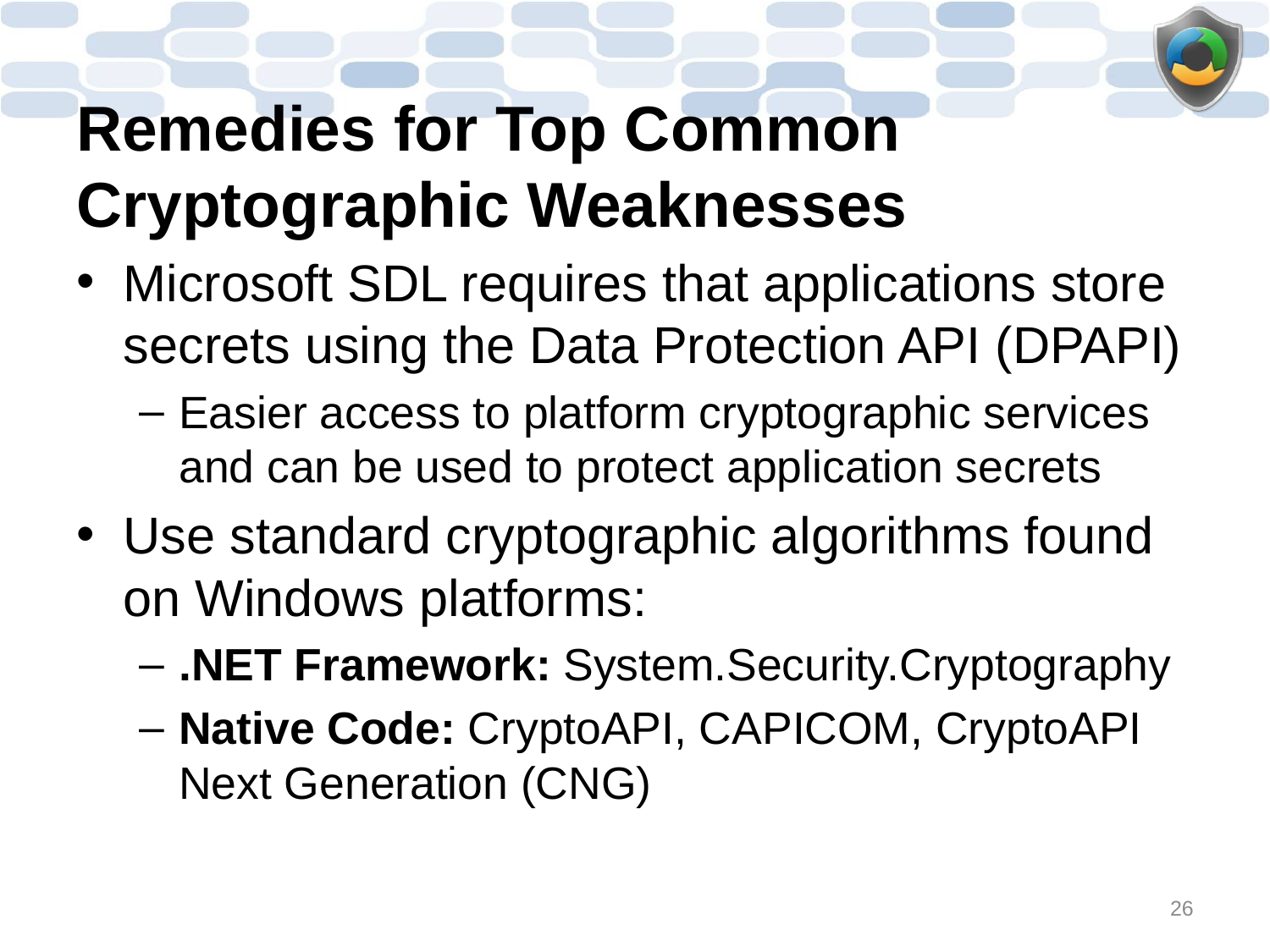

# Remedies for Top Common Cryptographic Weaknesses
Microsoft SDL requires that applications store secrets using the Data Protection API (DPAPI)
Easier access to platform cryptographic services and can be used to protect application secrets
Use standard cryptographic algorithms found on Windows platforms:
.NET Framework: System.Security.Cryptography
Native Code: CryptoAPI, CAPICOM, CryptoAPI Next Generation (CNG)

26